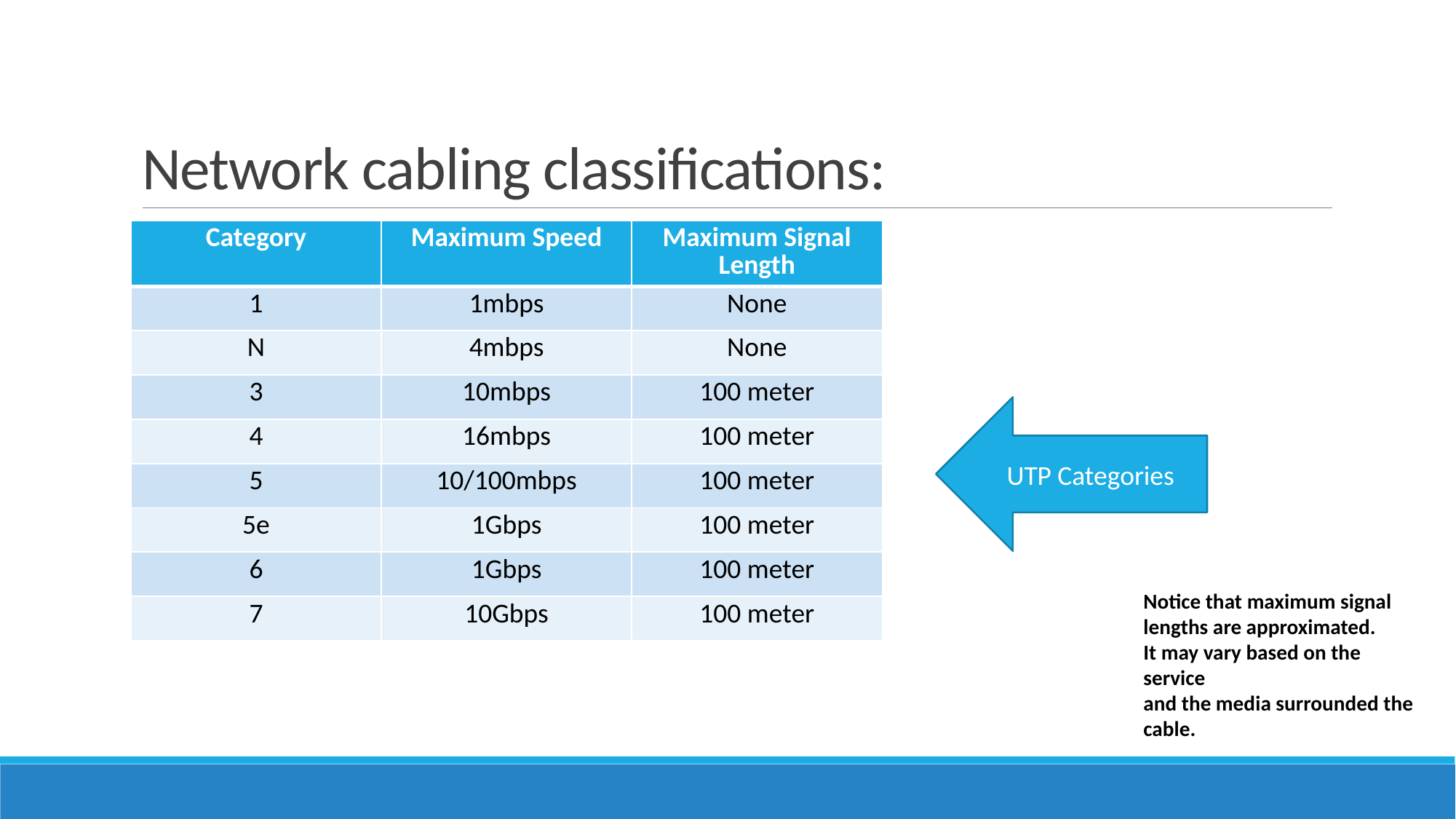

# Network cabling classifications:
| Category | Maximum Speed | Maximum Signal Length |
| --- | --- | --- |
| 1 | 1mbps | None |
| N | 4mbps | None |
| 3 | 10mbps | 100 meter |
| 4 | 16mbps | 100 meter |
| 5 | 10/100mbps | 100 meter |
| 5e | 1Gbps | 100 meter |
| 6 | 1Gbps | 100 meter |
| 7 | 10Gbps | 100 meter |
UTP Categories
Notice that maximum signal
lengths are approximated.
It may vary based on the service
and the media surrounded the
cable.